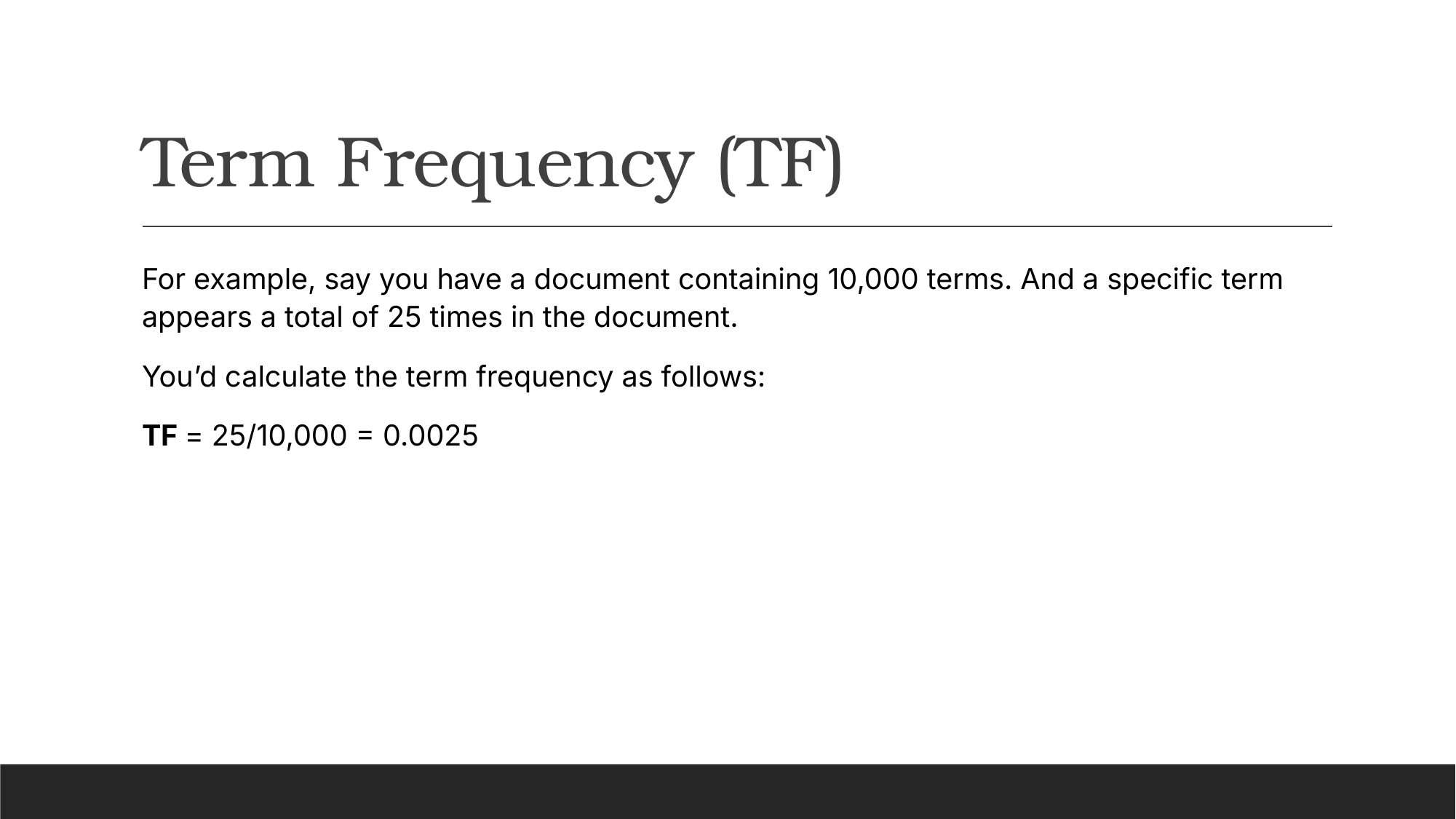

# Term Frequency (TF)
For example, say you have a document containing 10,000 terms. And a specific term appears a total of 25 times in the document.
You’d calculate the term frequency as follows:
TF = 25/10,000 = 0.0025